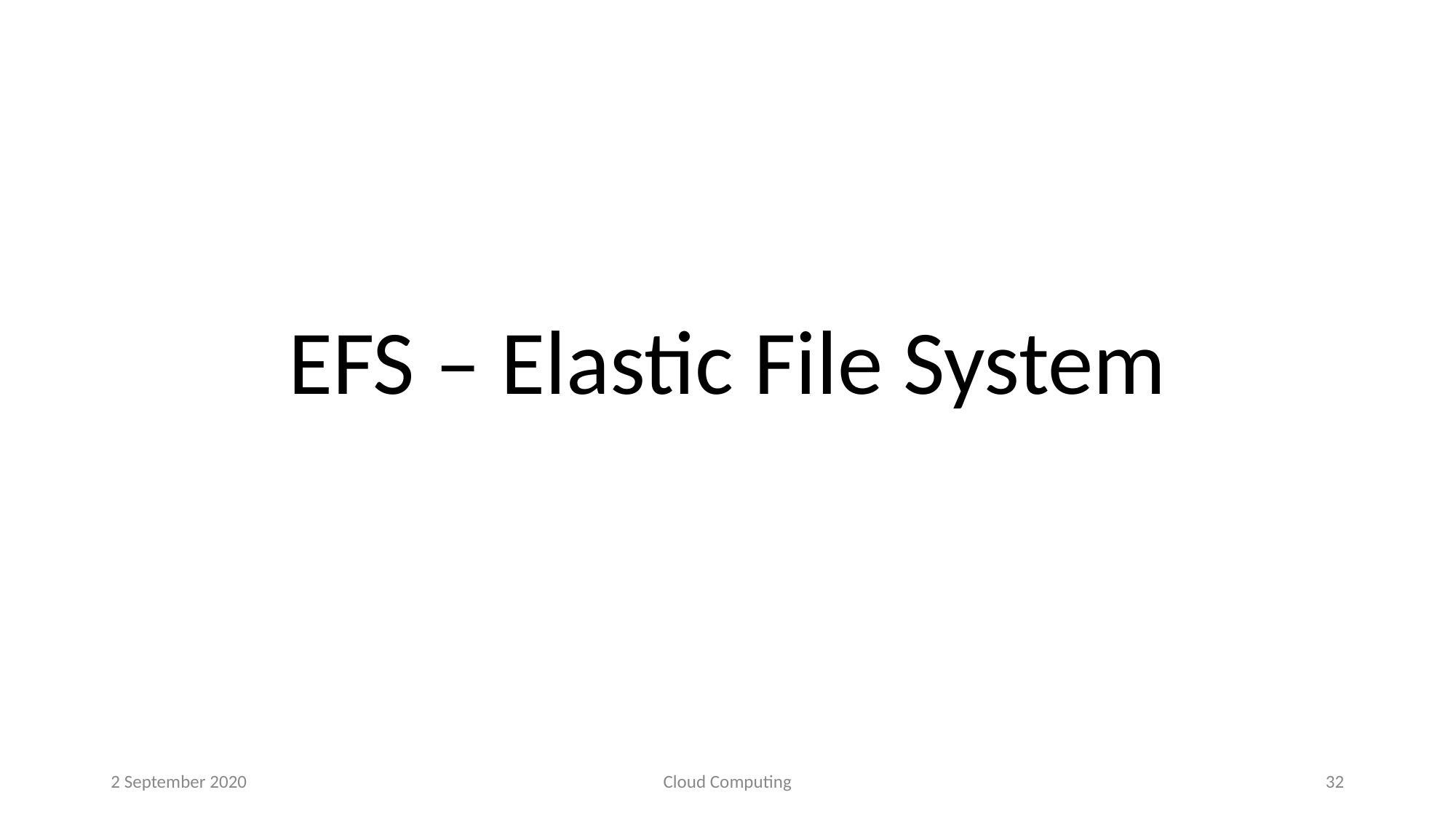

# EFS – Elastic File System

2 September 2020
Cloud Computing
32